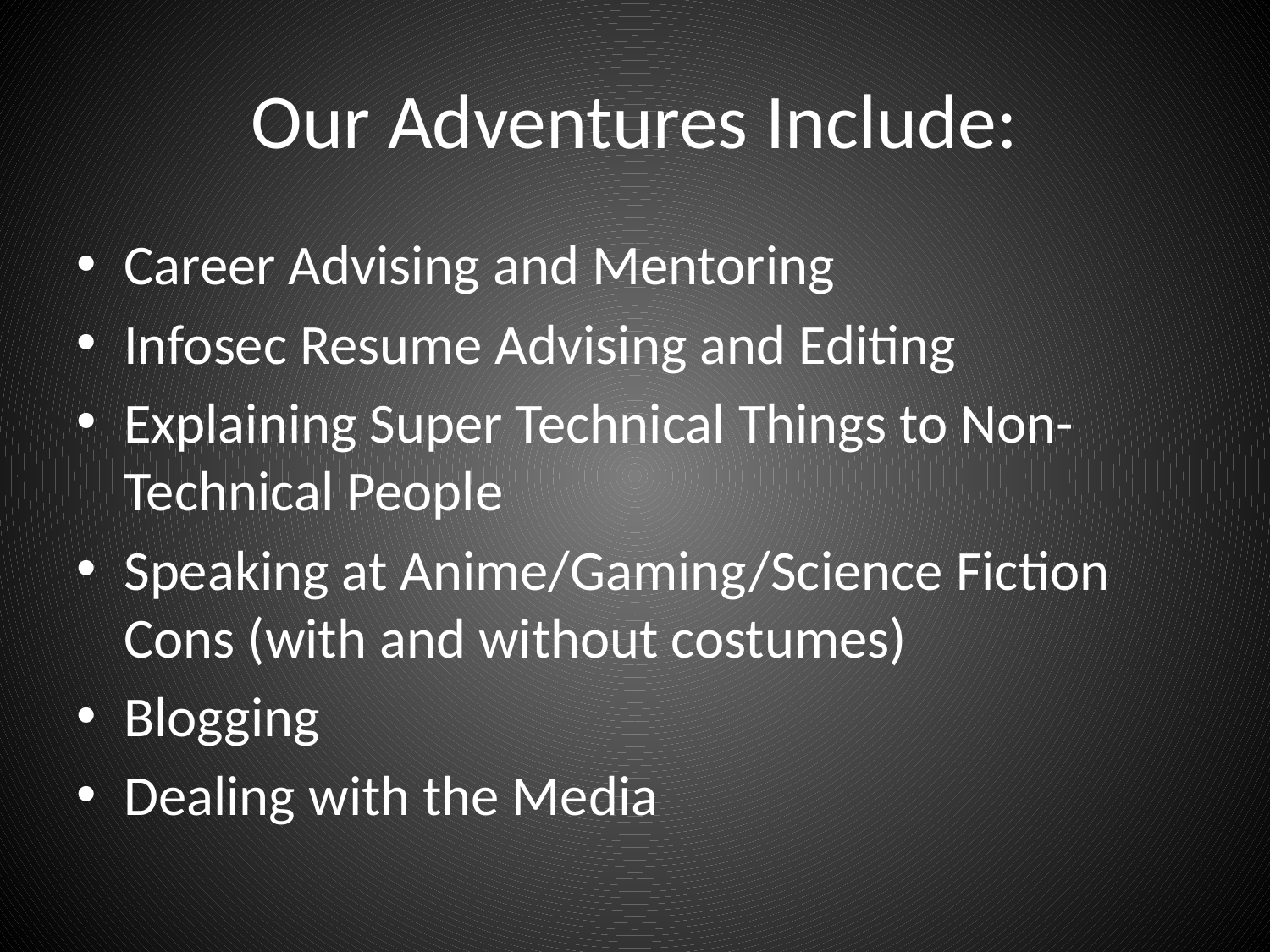

# Our Adventures Include:
Career Advising and Mentoring
Infosec Resume Advising and Editing
Explaining Super Technical Things to Non-Technical People
Speaking at Anime/Gaming/Science Fiction Cons (with and without costumes)
Blogging
Dealing with the Media